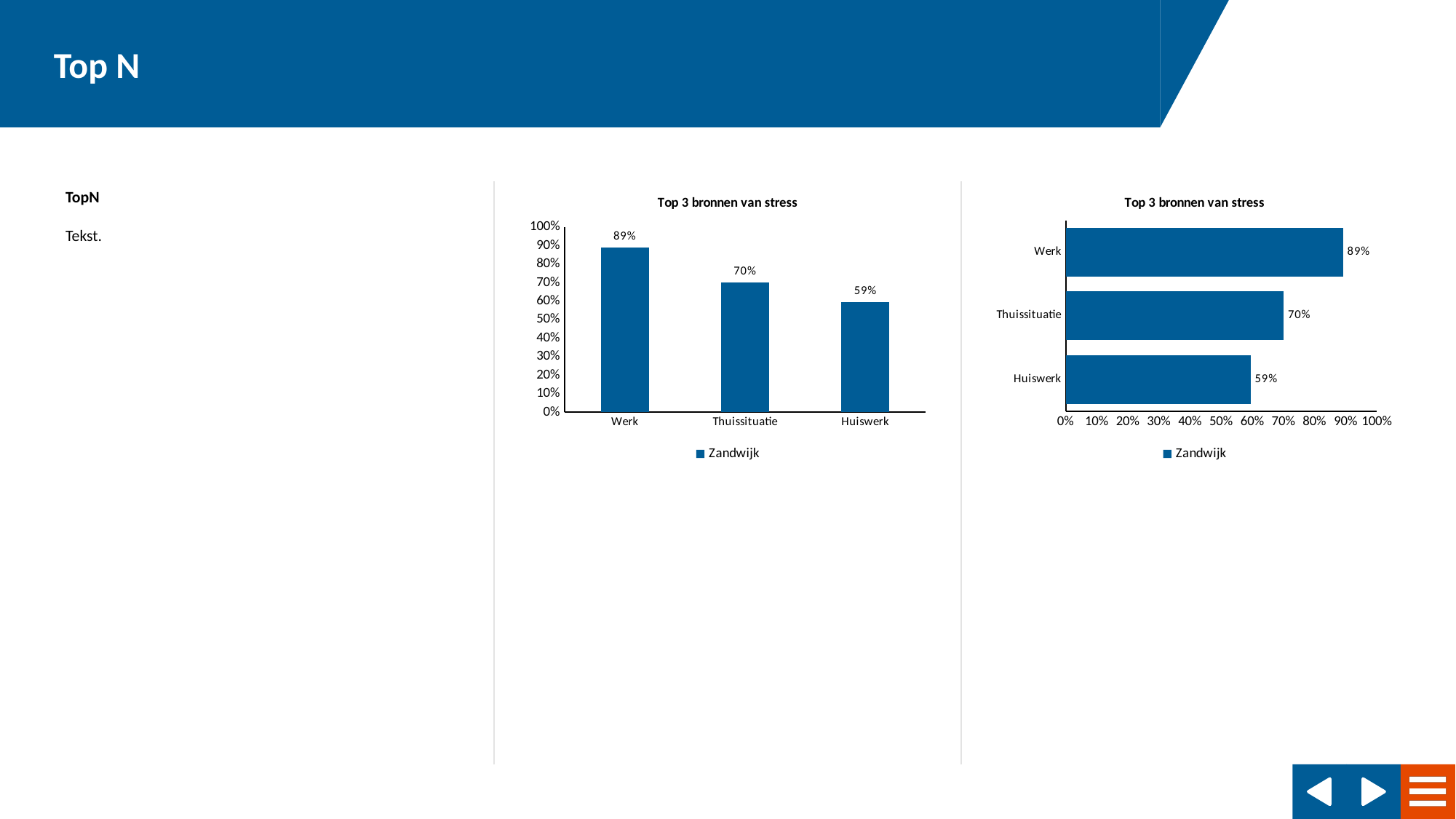

### Chart: Top 3 bronnen van stress

| Category | Zandwijk |
|---|---|
| Werk | 0.8911974 |
| Thuissituatie | 0.7000854 |
| Huiswerk | 0.5941587 |

### Chart: Top 3 bronnen van stress

| Category | Zandwijk |
|---|---|
| Huiswerk | 0.5941587 |
| Thuissituatie | 0.7000854 |
| Werk | 0.8911974 |